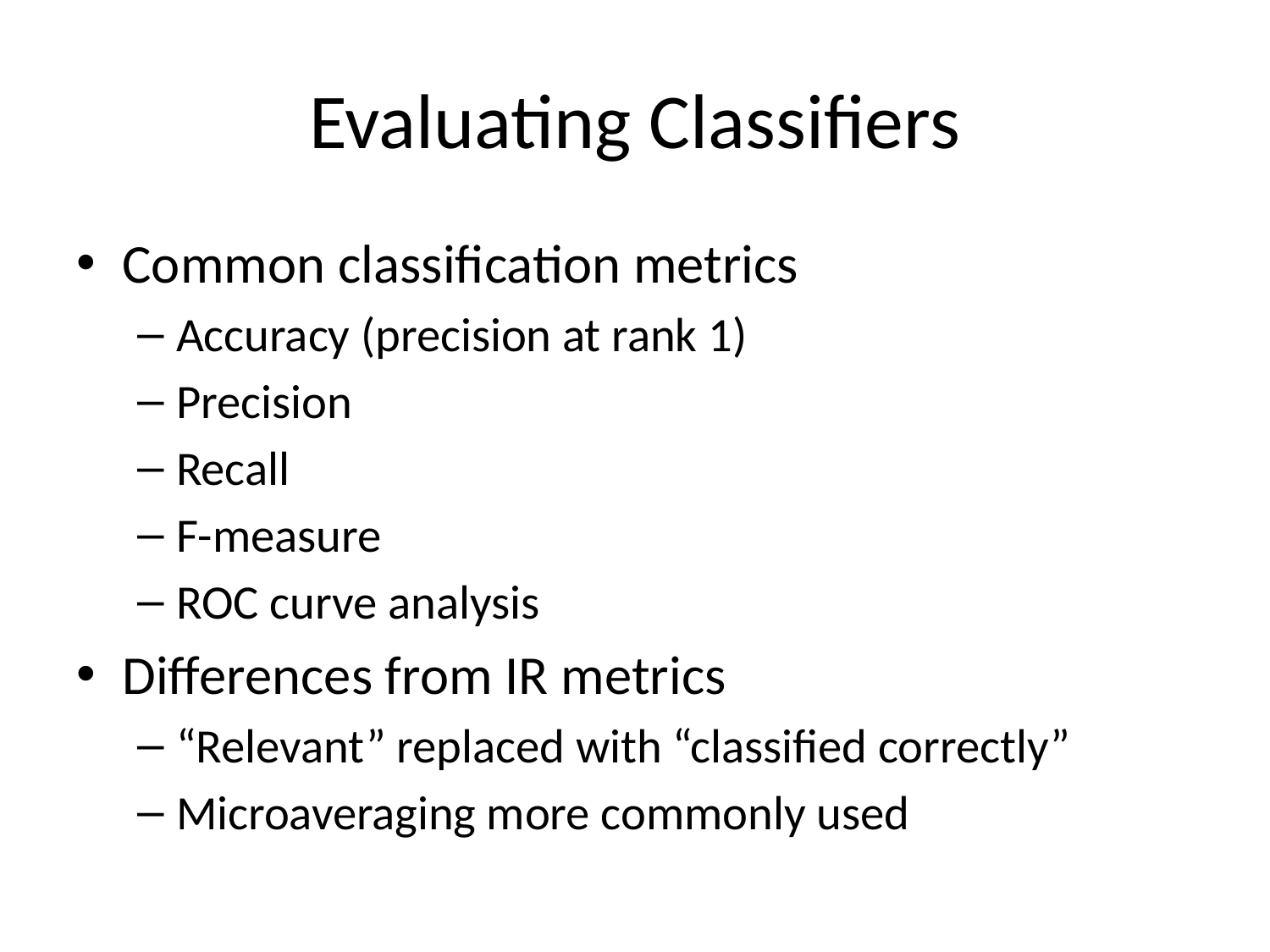

# Evaluating Classifiers
Common classification metrics
Accuracy (precision at rank 1)
Precision
Recall
F-measure
ROC curve analysis
Differences from IR metrics
“Relevant” replaced with “classified correctly”
Microaveraging more commonly used